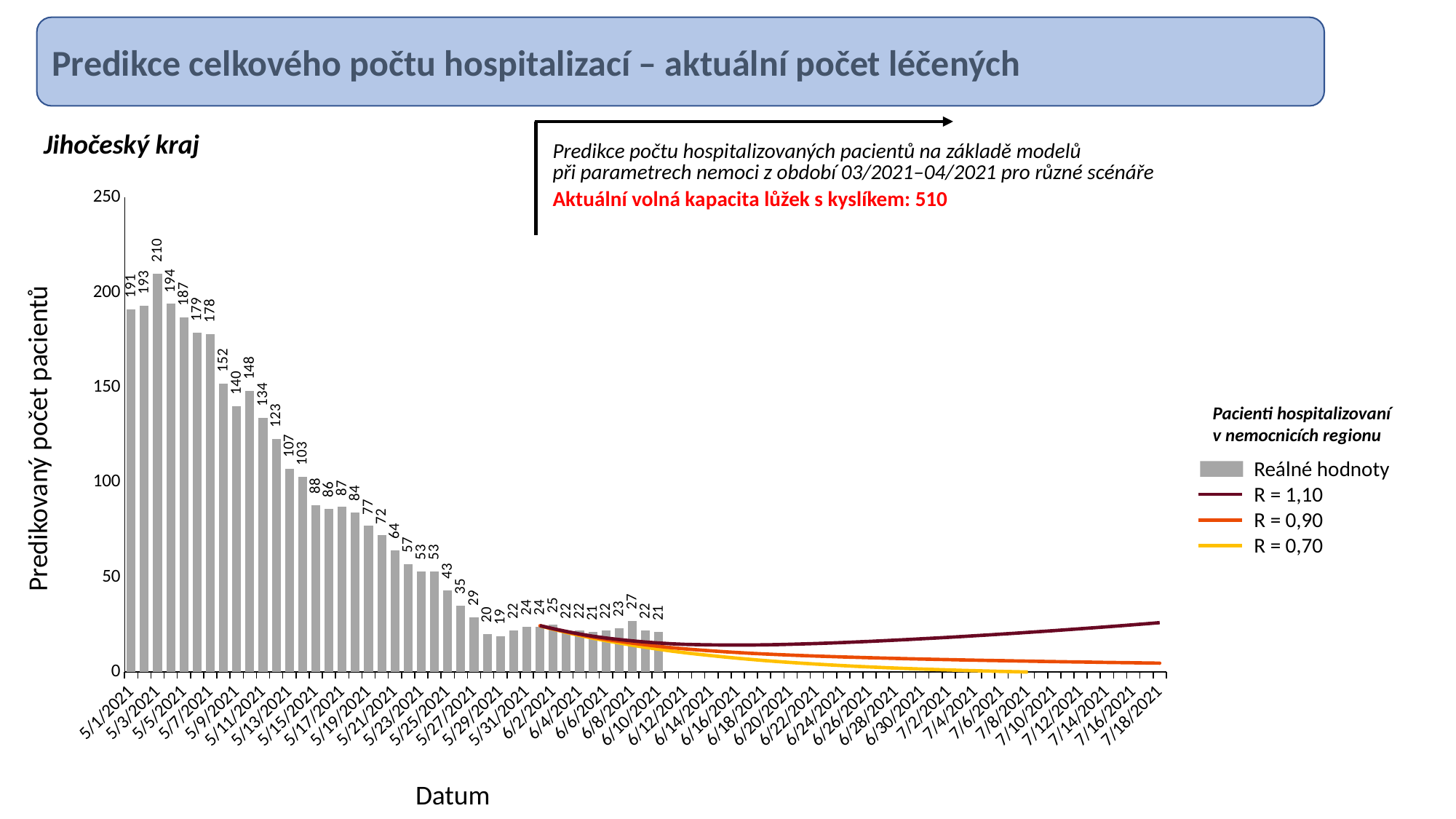

Predikce celkového počtu hospitalizací – aktuální počet léčených
Jihočeský kraj
| Predikce počtu hospitalizovaných pacientů na základě modelů při parametrech nemoci z období 03/2021–04/2021 pro různé scénáře |
| --- |
| Aktuální volná kapacita lůžek s kyslíkem: 510 |

### Chart

| Category |  |  |  |  |  |  |
|---|---|---|---|---|---|---|
| 44317 | 191.0 | None | None | None | None | None |
| 44318 | 193.0 | None | None | None | None | None |
| 44319 | 210.0 | None | None | None | None | None |
| 44320 | 194.0 | None | None | None | None | None |
| 44321 | 187.0 | None | None | None | None | None |
| 44322 | 179.0 | None | None | None | None | None |
| 44323 | 178.0 | None | None | None | None | None |
| 44324 | 152.0 | None | None | None | None | None |
| 44325 | 140.0 | None | None | None | None | None |
| 44326 | 148.0 | None | None | None | None | None |
| 44327 | 134.0 | None | None | None | None | None |
| 44328 | 123.0 | None | None | None | None | None |
| 44329 | 107.0 | None | None | None | None | None |
| 44330 | 103.0 | None | None | None | None | None |
| 44331 | 88.0 | None | None | None | None | None |
| 44332 | 86.0 | None | None | None | None | None |
| 44333 | 87.0 | None | None | None | None | None |
| 44334 | 84.0 | None | None | None | None | None |
| 44335 | 77.0 | None | None | None | None | None |
| 44336 | 72.0 | None | None | None | None | None |
| 44337 | 64.0 | None | None | None | None | None |
| 44338 | 57.0 | None | None | None | None | None |
| 44339 | 53.0 | None | None | None | None | None |
| 44340 | 53.0 | None | None | None | None | None |
| 44341 | 43.0 | None | None | None | None | None |
| 44342 | 35.0 | None | None | None | None | None |
| 44343 | 29.0 | None | None | None | None | None |
| 44344 | 20.0 | None | None | None | None | None |
| 44345 | 19.0 | None | None | None | None | None |
| 44346 | 22.0 | None | None | None | None | None |
| 44347 | 24.0 | None | None | None | None | None |
| 44348 | 24.0 | 24.351517647342988 | None | 24.407110065875806 | 24.46270248440863 | None |
| 44349 | 25.0 | 22.54412218298893 | None | 22.693429159639614 | 22.84428037013843 | None |
| 44350 | 22.0 | 20.860512016576884 | None | 21.125418459411147 | 21.39215596749128 | None |
| 44351 | 22.0 | 19.278853681991123 | None | 19.671337361279434 | 20.06418631191752 | None |
| 44352 | 21.0 | 17.815387998471415 | None | 18.350510414488074 | 18.891938412326013 | None |
| 44353 | 22.0 | 16.50567667919658 | None | 17.205030409879406 | 17.9256982365889 | None |
| 44354 | 23.0 | 15.291323479953924 | None | 16.18059211563771 | 17.11721353367367 | None |
| 44355 | 27.0 | 14.121402201456434 | None | 15.222847286926758 | 16.412352132861542 | None |
| 44356 | 22.0 | 13.017568601163067 | None | 14.343159193397863 | 15.80685152863854 | None |
| 44357 | 21.0 | 11.985472723780944 | None | 13.542424110343756 | 15.296056406224892 | None |
| 44358 | 0.0 | 11.02463499508057 | None | 12.816395139324742 | 14.879677038490932 | None |
| 44359 | 0.0 | 10.155802980081756 | None | 12.18850479126504 | 14.586704983987499 | None |
| 44360 | 0.0 | 9.370679990312412 | None | 11.649699026373185 | 14.409167624313602 | None |
| 44361 | 0.0 | 8.631989033035941 | None | 11.158404841059962 | 14.29822089768672 | None |
| 44362 | 0.0 | 7.920430946496042 | None | 10.691452265063457 | 14.227420008765332 | None |
| 44363 | 0.0 | 7.255559472775349 | None | 10.262963556693784 | 14.205034922288917 | None |
| 44364 | 0.0 | 6.638401695409732 | None | 9.873819057260219 | 14.235915506842991 | None |
| 44365 | 0.0 | 6.066073683445464 | None | 9.522846538496289 | 14.319273470658073 | None |
| 44366 | 0.0 | 5.534754144657752 | None | 9.203452163983034 | 14.447830935213833 | None |
| 44367 | 0.0 | 5.046422245434588 | None | 8.916825202803533 | 14.621415663301672 | None |
| 44368 | 0.0 | 4.584447491796801 | None | 8.647461366835397 | 14.81843708303723 | None |
| 44369 | 0.0 | 4.150764906209451 | None | 8.394186086173624 | 15.0370453785829 | None |
| 44370 | 0.0 | 3.7464547406405737 | None | 8.157640283201193 | 15.28155931671709 | None |
| 44371 | 0.0 | 3.3676891195708727 | None | 7.9361153551499 | 15.550718388770836 | None |
| 44372 | 0.0 | 3.012304028352305 | None | 7.72688846457245 | 15.84003532619018 | None |
| 44373 | 0.0 | 2.679917102770435 | None | 7.529980224836945 | 16.147096647890113 | None |
| 44374 | 0.0 | 2.3719014162417618 | None | 7.345687198277164 | 16.474048345356582 | None |
| 44375 | 0.0 | 2.078759617555895 | None | 7.166287106192508 | 16.81146473976183 | None |
| 44376 | 0.0 | 1.8090454133546898 | None | 6.998121356792789 | 17.165191359710757 | None |
| 44377 | 0.0 | 1.555198675583819 | None | 6.836955824047799 | 17.53377287052259 | None |
| 44378 | 0.0 | 1.3146520204391674 | None | 6.679937224646604 | 17.91152078712701 | None |
| 44379 | 0.0 | 1.0879471804389595 | None | 6.528069802963135 | 18.301637308629367 | None |
| 44380 | 0.0 | 0.8796039642075366 | None | 6.384891252420844 | 18.706125604785758 | None |
| 44381 | 0.0 | 0.6840101279544994 | None | 6.246699755026734 | 19.12225175683196 | None |
| 44382 | 0.0 | 0.49859203821829245 | None | 6.111799787412751 | 19.546761674475253 | None |
| 44383 | 0.0 | 0.32597707288749533 | None | 5.981902156470836 | 19.984039036159455 | None |
| 44384 | 0.0 | 0.16622348920785956 | None | 5.855875689498448 | 20.43160196442211 | None |
| 44385 | 0.0 | 0.015113341899432253 | None | 5.734337349368483 | 20.889472859268952 | None |
| 44386 | 0.0 | None | None | 5.615934979191848 | 21.355916883915263 | None |
| 44387 | 0.0 | None | None | 5.501839575372141 | 21.833347316153606 | None |
| 44388 | 0.0 | None | None | 5.390506731607238 | 22.32173675536213 | None |
| 44389 | 0.0 | None | None | 5.280868469019301 | 22.816945781135523 | None |
| 44390 | 0.0 | None | None | 5.174376906801733 | 23.324264240399927 | None |
| 44391 | 0.0 | None | None | 5.071587548123275 | 23.843079138070955 | None |
| 44392 | 0.0 | None | None | 4.971191266674204 | 24.37007048677849 | None |
| 44393 | 0.0 | None | None | 4.871173205661432 | 24.90570086565831 | None |
| 44394 | 0.0 | None | None | 4.776537294323006 | 25.45364804804428 | None |
| 44395 | 0.0 | None | None | 4.682740537308362 | 26.01187870005921 | None |
|  | None | None | None | None | None | None |
|  | None | None | None | None | None | None |
|  | None | None | None | None | None | None |
|  | None | None | None | None | None | None |
|  | None | None | None | None | None | None |
|  | None | None | None | None | None | None |
|  | None | None | None | None | None | None |
|  | None | None | None | None | None | None |
|  | None | None | None | None | None | None |
|  | None | None | None | None | None | None |
|  | None | None | None | None | None | None |
|  | None | None | None | None | None | None |
|  | None | None | None | None | None | None |
|  | None | None | None | None | None | None |
|  | None | None | None | None | None | None |
|  | None | None | None | None | None | None |
|  | None | None | None | None | None | None |
|  | None | None | None | None | None | None |
|  | None | None | None | None | None | None |
|  | None | None | None | None | None | None |
|  | None | None | None | None | None | None |
|  | None | None | None | None | None | None |
|  | None | None | None | None | None | None |
|  | None | None | None | None | None | None |
|  | None | None | None | None | None | None |
|  | None | None | None | None | None | None |
|  | None | None | None | None | None | None |
|  | None | None | None | None | None | None |
|  | None | None | None | None | None | None |
|  | None | None | None | None | None | None |
|  | None | None | None | None | None | None |
|  | None | None | None | None | None | None |
|  | None | None | None | None | None | None |
|  | None | None | None | None | None | None |
|  | None | None | None | None | None | None |
|  | None | None | None | None | None | None |
|  | None | None | None | None | None | None |
|  | None | None | None | None | None | None |
|  | None | None | None | None | None | None |
|  | None | None | None | None | None | None |
|  | None | None | None | None | None | None |
|  | None | None | None | None | None | None |
|  | None | None | None | None | None | None |
|  | None | None | None | None | None | None |
|  | None | None | None | None | None | None |
|  | None | None | None | None | None | None |
|  | None | None | None | None | None | None |
|  | None | None | None | None | None | None |
|  | None | None | None | None | None | None |
|  | None | None | None | None | None | None |
|  | None | None | None | None | None | None |
|  | None | None | None | None | None | None |
|  | None | None | None | None | None | None |
|  | None | None | None | None | None | None |
|  | None | None | None | None | None | None |
|  | None | None | None | None | None | None |
|  | None | None | None | None | None | None |
|  | None | None | None | None | None | None |
|  | None | None | None | None | None | None |
|  | None | None | None | None | None | None |
|  | None | None | None | None | None | None |
|  | None | None | None | None | None | None |
|  | None | None | None | None | None | None |
|  | None | None | None | None | None | None |
|  | None | None | None | None | None | None |
|  | None | None | None | None | None | None |
|  | None | None | None | None | None | None |
|  | None | None | None | None | None | None |
|  | None | None | None | None | None | None |
|  | None | None | None | None | None | None |
|  | None | None | None | None | None | None |
|  | None | None | None | None | None | None |
|  | None | None | None | None | None | None |
|  | None | None | None | None | None | None |
|  | None | None | None | None | None | None |
|  | None | None | None | None | None | None |
|  | None | None | None | None | None | None |
|  | None | None | None | None | None | None |
|  | None | None | None | None | None | None |
|  | None | None | None | None | None | None |
|  | None | None | None | None | None | None |
|  | None | None | None | None | None | None |
|  | None | None | None | None | None | None |
|  | None | None | None | None | None | None |
|  | None | None | None | None | None | None |
|  | None | None | None | None | None | None |
|  | None | None | None | None | None | None |
|  | None | None | None | None | None | None |
|  | None | None | None | None | None | None |
|  | None | None | None | None | None | None |
|  | None | None | None | None | None | None |
|  | None | None | None | None | None | None |
|  | None | None | None | None | None | None |
|  | None | None | None | None | None | None |
|  | None | None | None | None | None | None |
|  | None | None | None | None | None | None |
|  | None | None | None | None | None | None |
|  | None | None | None | None | None | None |
|  | None | None | None | None | None | None |
|  | None | None | None | None | None | None |
|  | None | None | None | None | None | None |
|  | None | None | None | None | None | None |
Pacienti hospitalizovaní v nemocnicích regionu
Predikovaný počet pacientů
Reálné hodnoty
R = 1,10
R = 0,90
R = 0,70

Datum